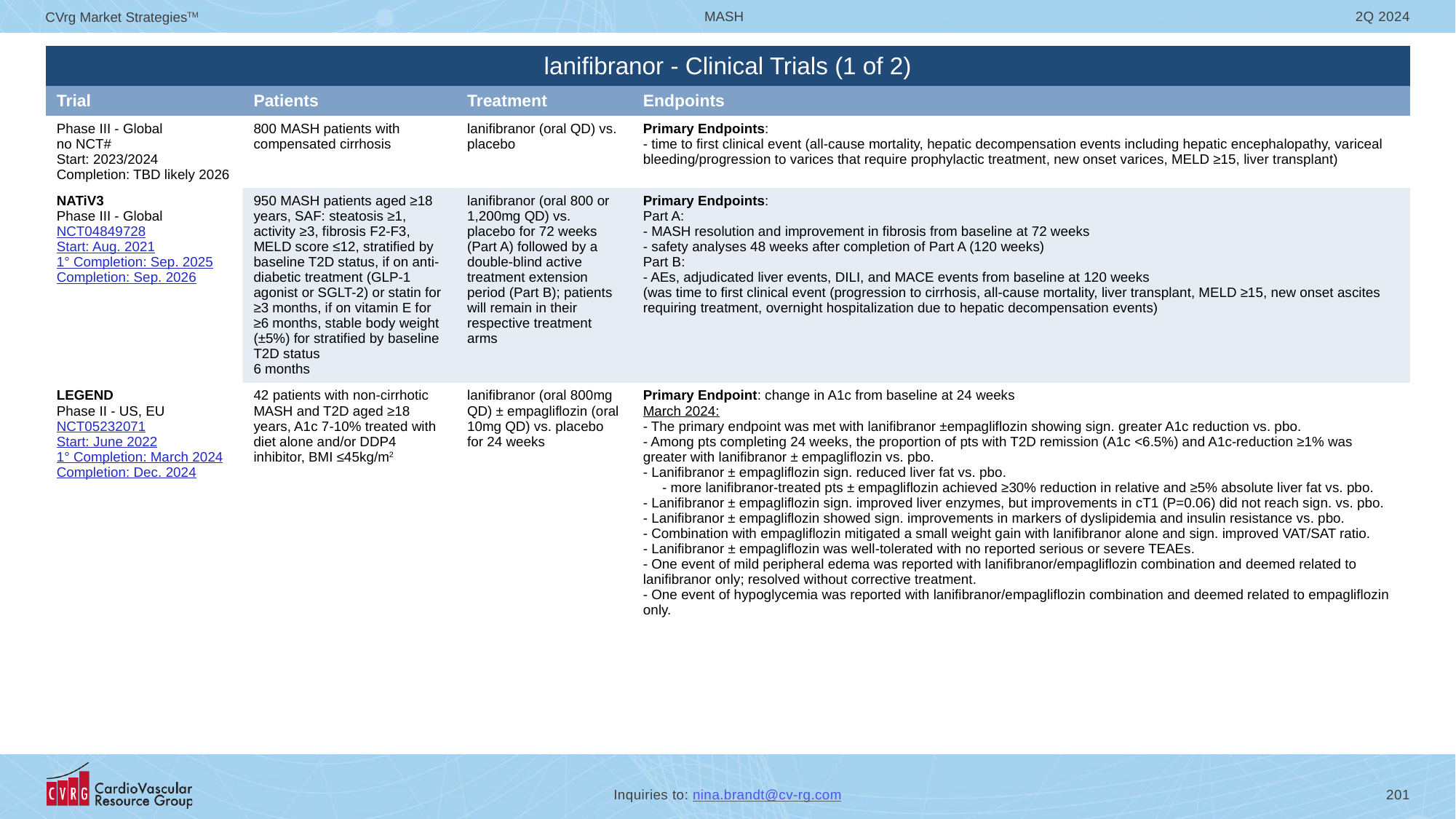

| lanifibranor - Clinical Trials (1 of 2) |  |  |  |
| --- | --- | --- | --- |
| Trial | Patients | Treatment | Endpoints |
| Phase III - Global no NCT# Start: 2023/2024 Completion: TBD likely 2026 | 800 MASH patients with compensated cirrhosis | lanifibranor (oral QD) vs. placebo | Primary Endpoints: - time to first clinical event (all-cause mortality, hepatic decompensation events including hepatic encephalopathy, variceal bleeding/progression to varices that require prophylactic treatment, new onset varices, MELD ≥15, liver transplant) |
| NATiV3 Phase III - Global NCT04849728 Start: Aug. 2021 1° Completion: Sep. 2025 Completion: Sep. 2026 | 950 MASH patients aged ≥18 years, SAF: steatosis ≥1, activity ≥3, fibrosis F2-F3, MELD score ≤12, stratified by baseline T2D status, if on anti-diabetic treatment (GLP-1 agonist or SGLT-2) or statin for ≥3 months, if on vitamin E for ≥6 months, stable body weight (±5%) for stratified by baseline T2D status 6 months | lanifibranor (oral 800 or 1,200mg QD) vs. placebo for 72 weeks (Part A) followed by a double-blind active treatment extension period (Part B); patients will remain in their respective treatment arms | Primary Endpoints: Part A: - MASH resolution and improvement in fibrosis from baseline at 72 weeks - safety analyses 48 weeks after completion of Part A (120 weeks) Part B: - AEs, adjudicated liver events, DILI, and MACE events from baseline at 120 weeks (was time to first clinical event (progression to cirrhosis, all-cause mortality, liver transplant, MELD ≥15, new onset ascites requiring treatment, overnight hospitalization due to hepatic decompensation events) |
| LEGEND Phase II - US, EU NCT05232071 Start: June 2022 1° Completion: March 2024 Completion: Dec. 2024 | 42 patients with non-cirrhotic MASH and T2D aged ≥18 years, A1c 7-10% treated with diet alone and/or DDP4 inhibitor, BMI ≤45kg/m2 | lanifibranor (oral 800mg QD) ± empagliflozin (oral 10mg QD) vs. placebo for 24 weeks | Primary Endpoint: change in A1c from baseline at 24 weeks March 2024: - The primary endpoint was met with lanifibranor ±empagliflozin showing sign. greater A1c reduction vs. pbo. - Among pts completing 24 weeks, the proportion of pts with T2D remission (A1c <6.5%) and A1c-reduction ≥1% was greater with lanifibranor ± empagliflozin vs. pbo. - Lanifibranor ± empagliflozin sign. reduced liver fat vs. pbo. - more lanifibranor-treated pts ± empagliflozin achieved ≥30% reduction in relative and ≥5% absolute liver fat vs. pbo. - Lanifibranor ± empagliflozin sign. improved liver enzymes, but improvements in cT1 (P=0.06) did not reach sign. vs. pbo. - Lanifibranor ± empagliflozin showed sign. improvements in markers of dyslipidemia and insulin resistance vs. pbo. - Combination with empagliflozin mitigated a small weight gain with lanifibranor alone and sign. improved VAT/SAT ratio. - Lanifibranor ± empagliflozin was well-tolerated with no reported serious or severe TEAEs. - One event of mild peripheral edema was reported with lanifibranor/empagliflozin combination and deemed related to lanifibranor only; resolved without corrective treatment. - One event of hypoglycemia was reported with lanifibranor/empagliflozin combination and deemed related to empagliflozin only. |